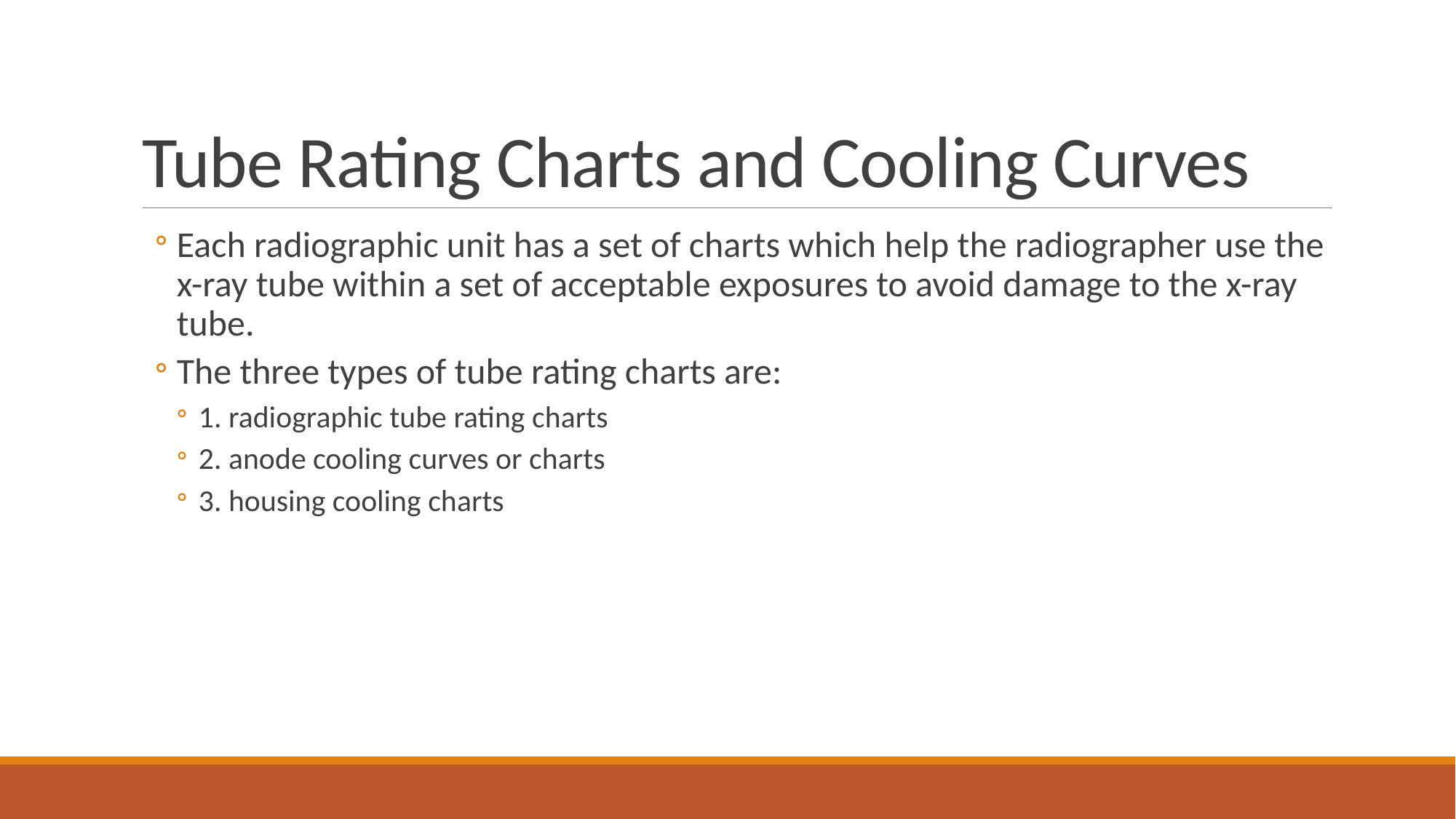

# Tube Rating Charts and Cooling Curves
Each radiographic unit has a set of charts which help the radiographer use the x-ray tube within a set of acceptable exposures to avoid damage to the x-ray tube.
The three types of tube rating charts are:
1. radiographic tube rating charts
2. anode cooling curves or charts
3. housing cooling charts